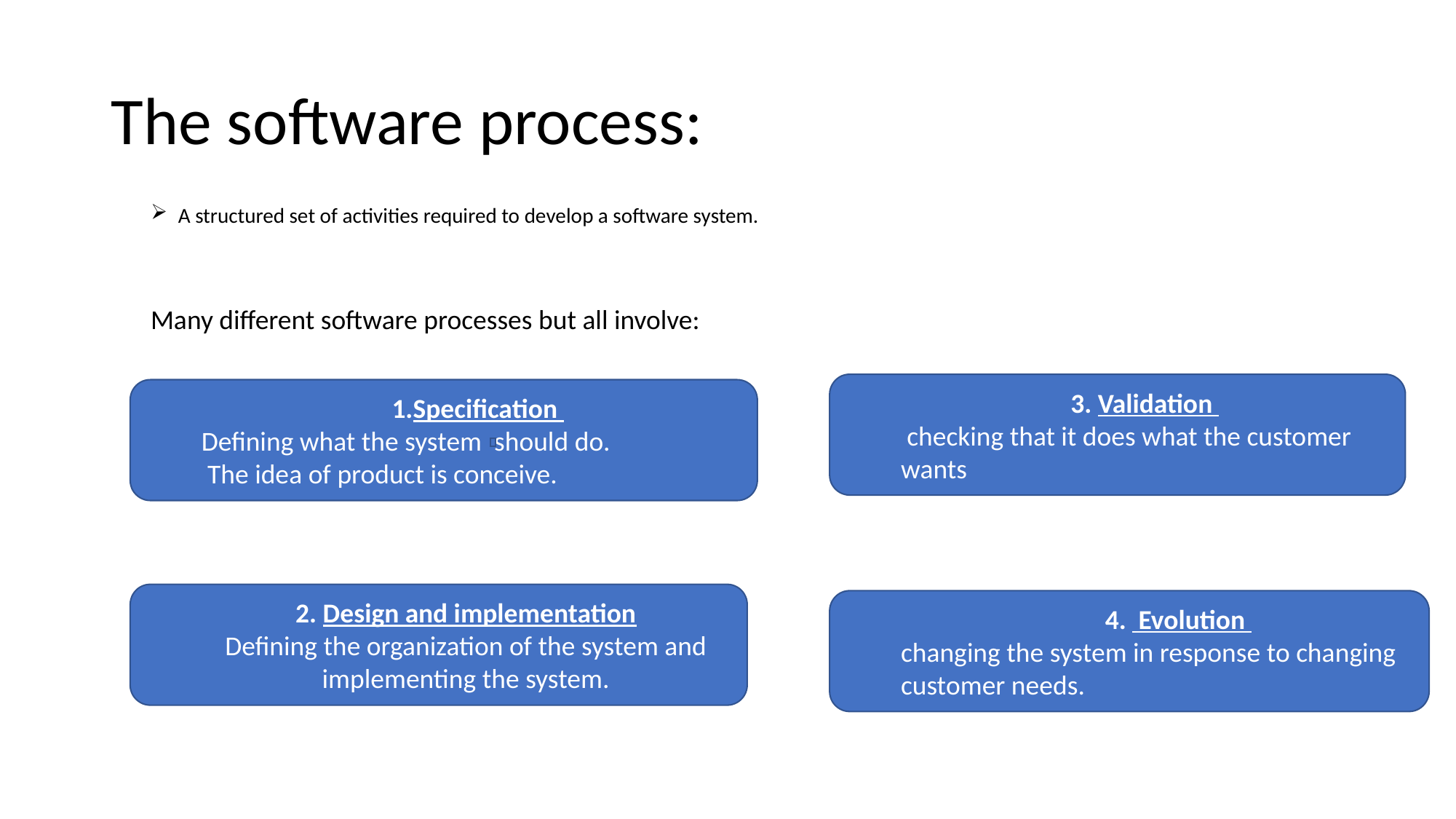

# The software process:
A structured set of activities required to develop a software system.

Many different software processes but all involve:

3. Validation
 checking that it does what the customer wants
           1.Specification
Defining what the system  should do.
 The idea of product is conceive.

2. Design and implementation
Defining the organization of the system and implementing the system.
       4.  Evolution
changing the system in response to changing customer needs.